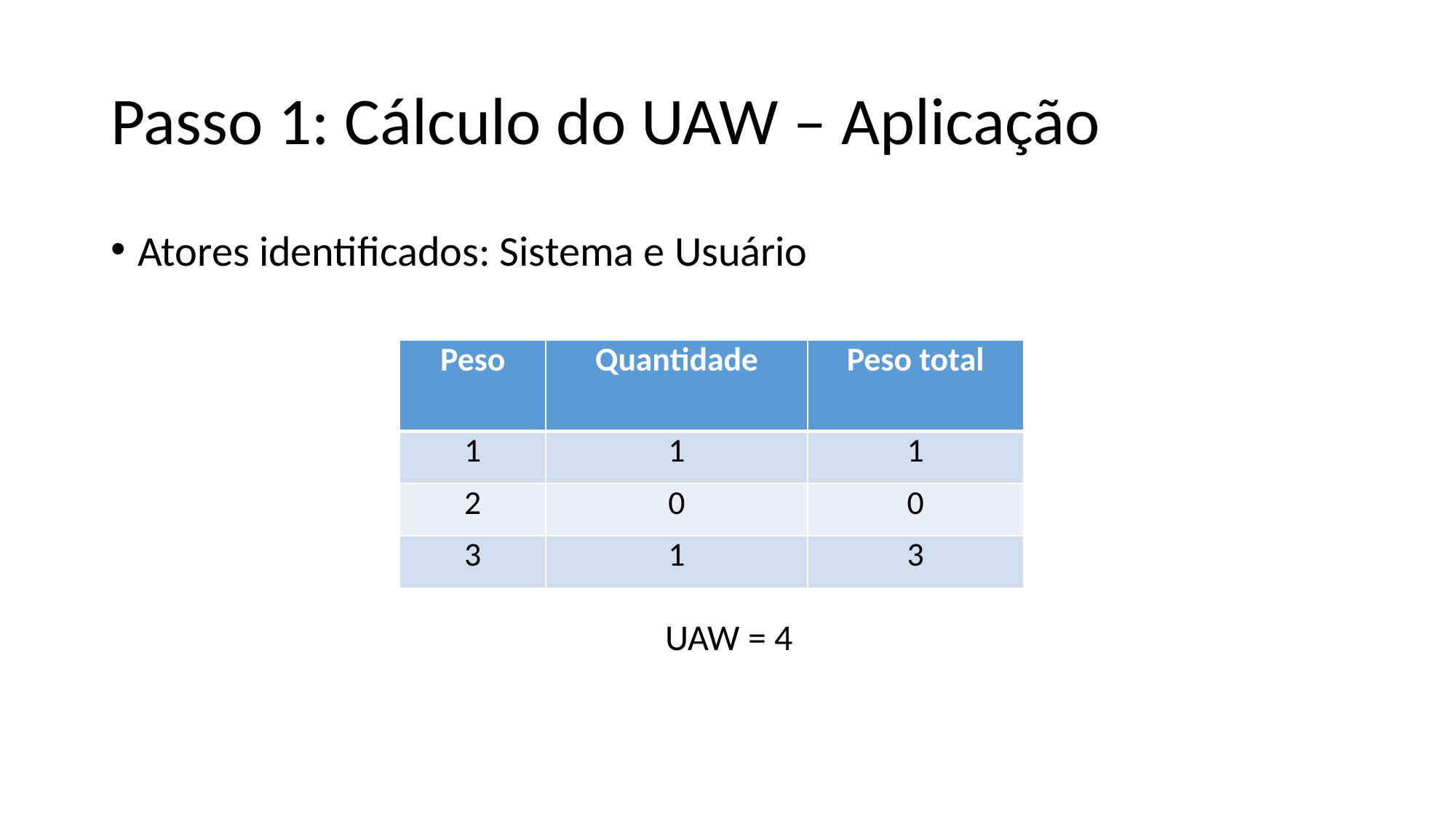

Passo 1: Cálculo do UAW – Aplicação
Atores identificados: Sistema e Usuário
| Peso | Quantidade | Peso total |
| --- | --- | --- |
| 1 | 1 | 1 |
| 2 | 0 | 0 |
| 3 | 1 | 3 |
UAW = 4